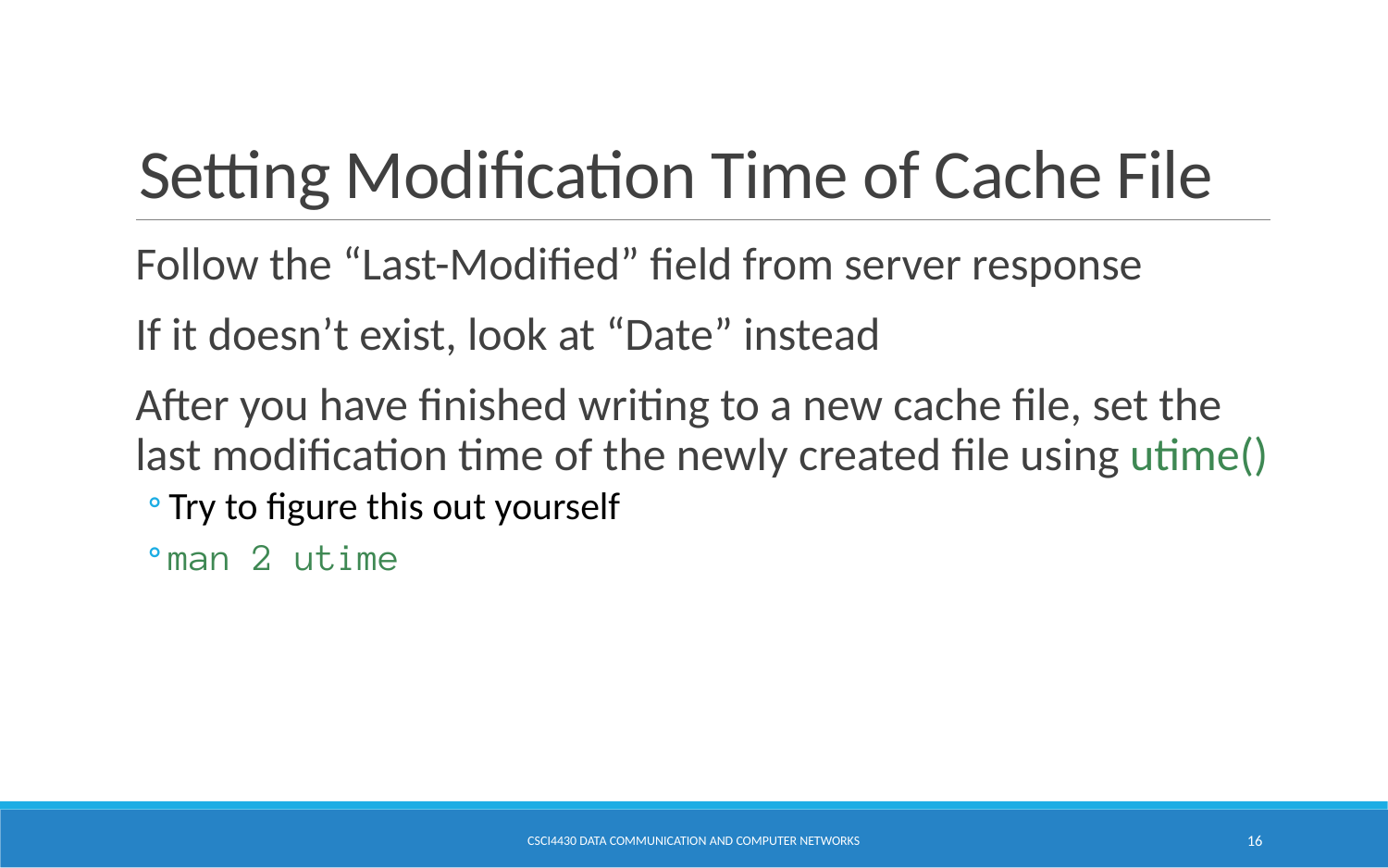

# Setting Modification Time of Cache File
Follow the “Last-Modified” field from server response
If it doesn’t exist, look at “Date” instead
After you have finished writing to a new cache file, set the last modification time of the newly created file using utime()
Try to figure this out yourself
man 2 utime
CSCI4430 Data Communication and Computer Networks
16